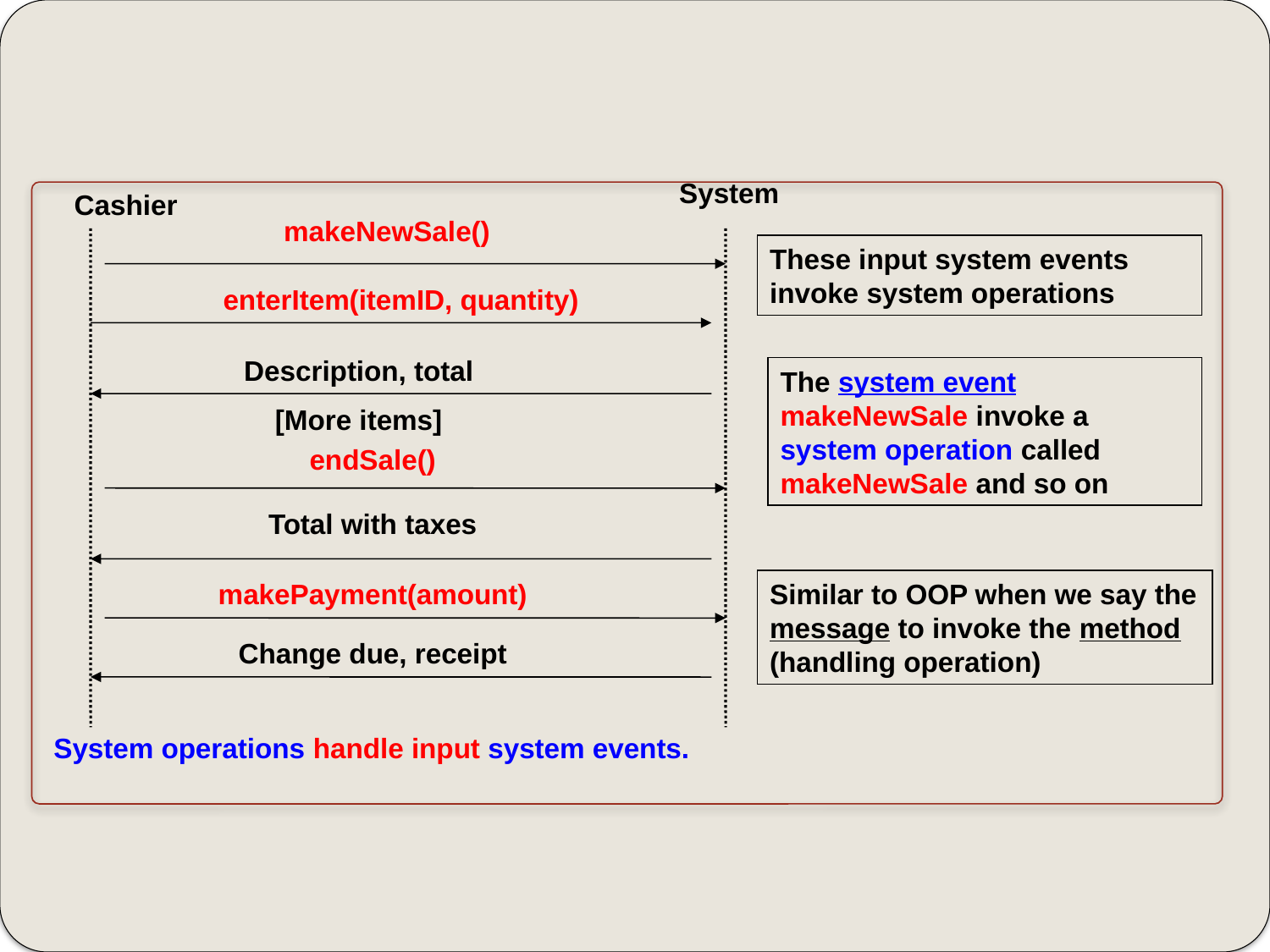

System
Cashier
makeNewSale()

enterItem(itemID, quantity)

Description, total

[More items]
endSale()

Total with taxes

makePayment(amount)

Change due, receipt

System operations handle input system events.

These input system events invoke system operations
The system event makeNewSale invoke a system operation called makeNewSale and so on
Similar to OOP when we say the message to invoke the method (handling operation)